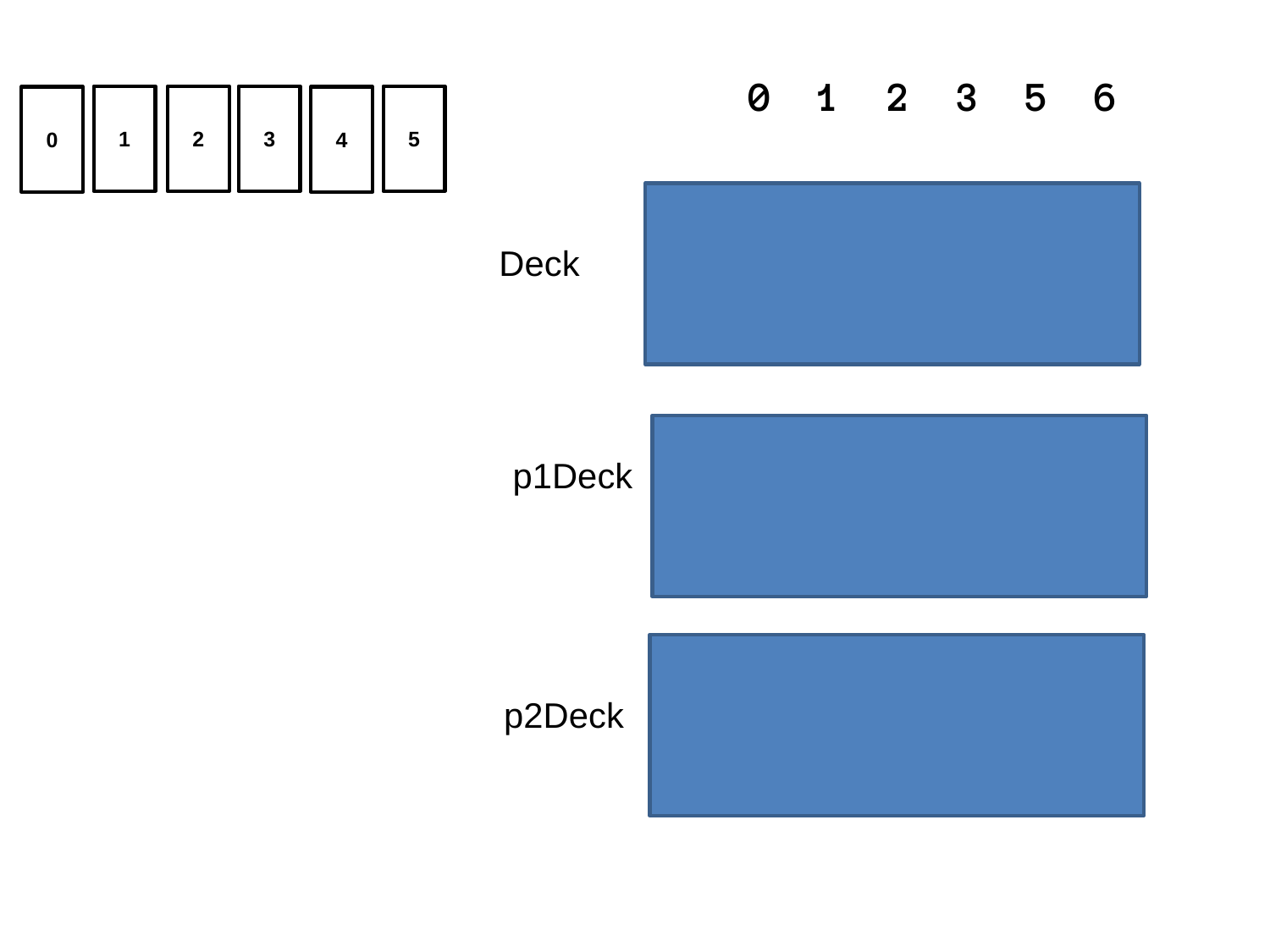

0  1  2  3  5  6
1
2
3
5
0
4

Deck

p1Deck

p2Deck